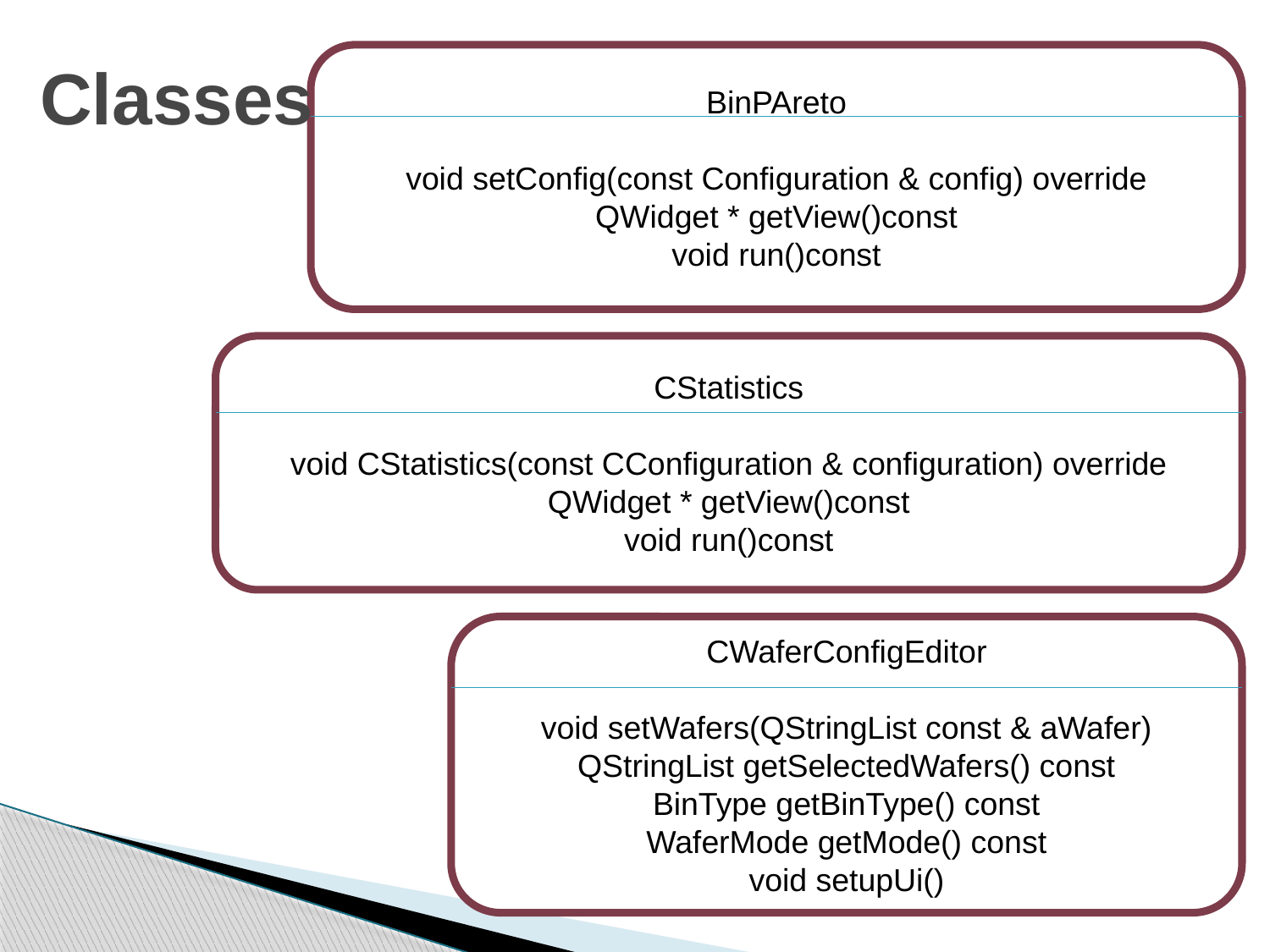

BinPAreto

void setConfig(const Configuration & config) override
QWidget * getView()const
void run()const
Classes
CStatistics

void CStatistics(const CConfiguration & configuration) override
QWidget * getView()const
void run()const
CWaferConfigEditor

void setWafers(QStringList const & aWafer)
QStringList getSelectedWafers() const
BinType getBinType() const
WaferMode getMode() const
void setupUi()